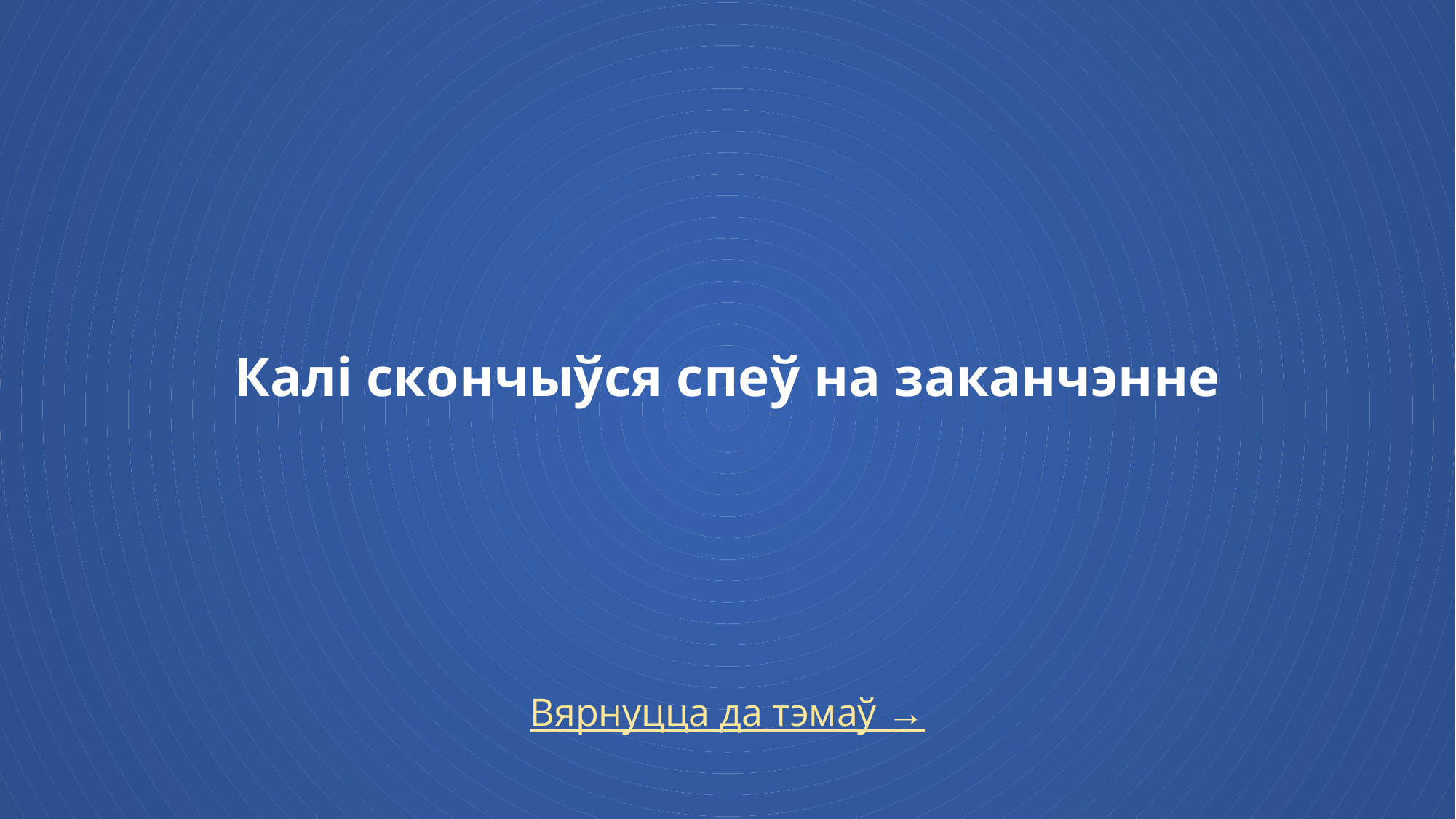

# Калі скончыўся спеў на заканчэнне
Вярнуцца да тэмаў →